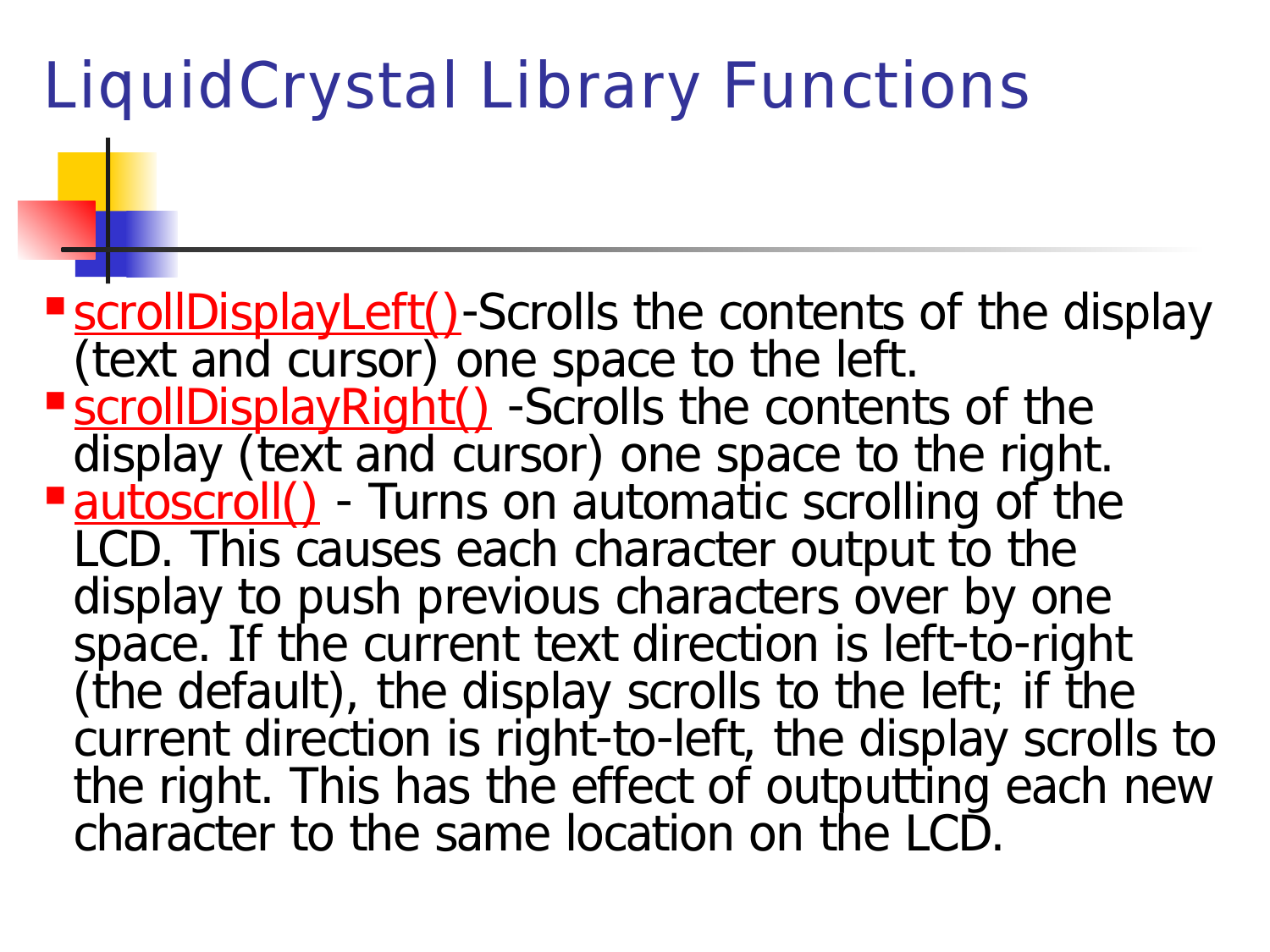

LiquidCrystal Library Functions
scrollDisplayLeft()-Scrolls the contents of the display (text and cursor) one space to the left.
scrollDisplayRight() -Scrolls the contents of the display (text and cursor) one space to the right.
autoscroll() - Turns on automatic scrolling of the LCD. This causes each character output to the display to push previous characters over by one space. If the current text direction is left-to-right (the default), the display scrolls to the left; if the current direction is right-to-left, the display scrolls to the right. This has the effect of outputting each new character to the same location on the LCD.